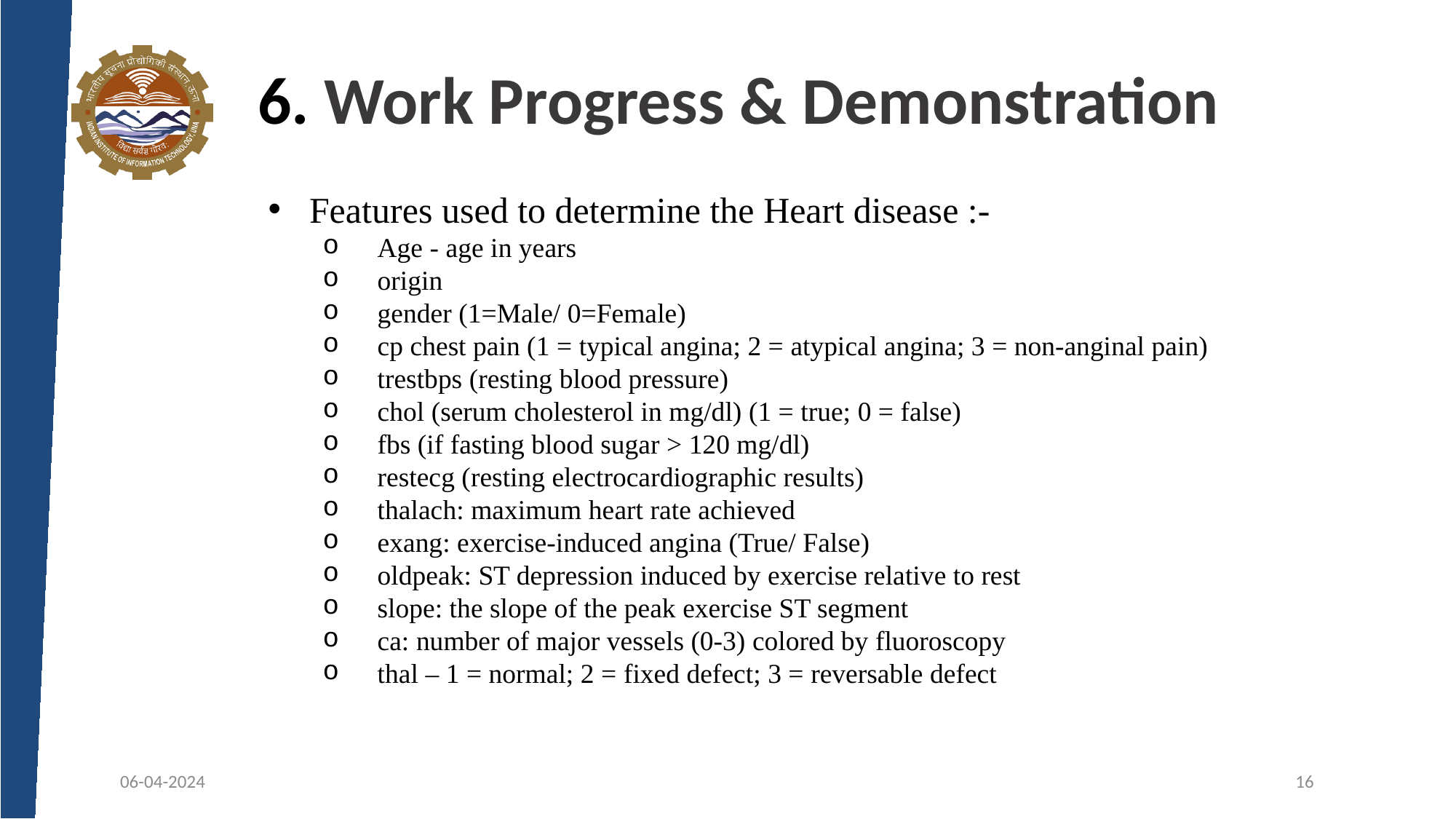

# 6. Work Progress & Demonstration
Features used to determine the Heart disease :-
Age - age in years
origin
gender (1=Male/ 0=Female)
cp chest pain (1 = typical angina; 2 = atypical angina; 3 = non-anginal pain)
trestbps (resting blood pressure)
chol (serum cholesterol in mg/dl) (1 = true; 0 = false)
fbs (if fasting blood sugar > 120 mg/dl)
restecg (resting electrocardiographic results)
thalach: maximum heart rate achieved
exang: exercise-induced angina (True/ False)
oldpeak: ST depression induced by exercise relative to rest
slope: the slope of the peak exercise ST segment
ca: number of major vessels (0-3) colored by fluoroscopy
thal – 1 = normal; 2 = fixed defect; 3 = reversable defect
06-04-2024
16